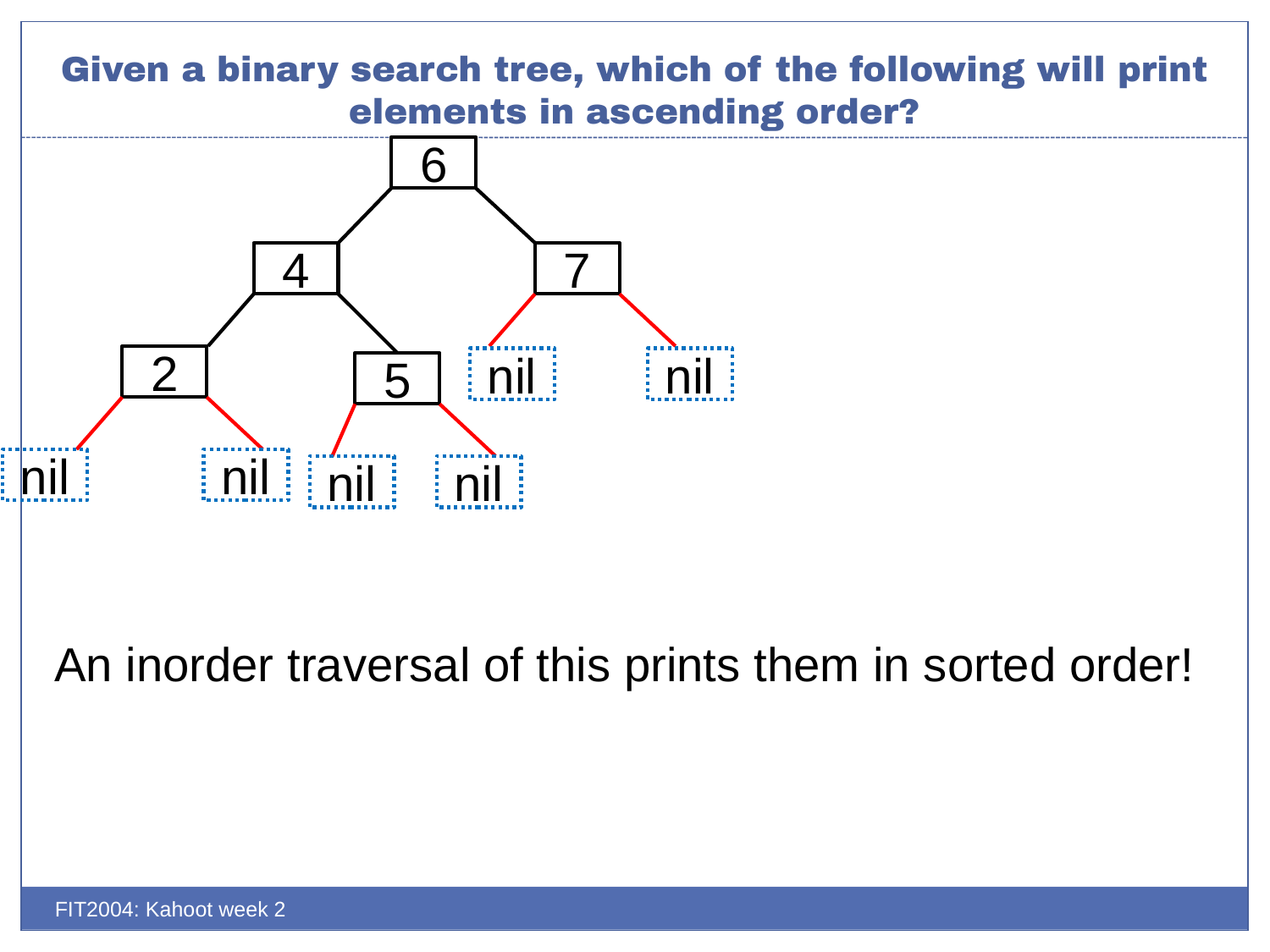

# Given a binary search tree, which of the following will print elements in ascending order?
6
4
7
2
nil
nil
5
nil
nil
nil
nil
An inorder traversal of this prints them in sorted order!
FIT2004: Kahoot week 2